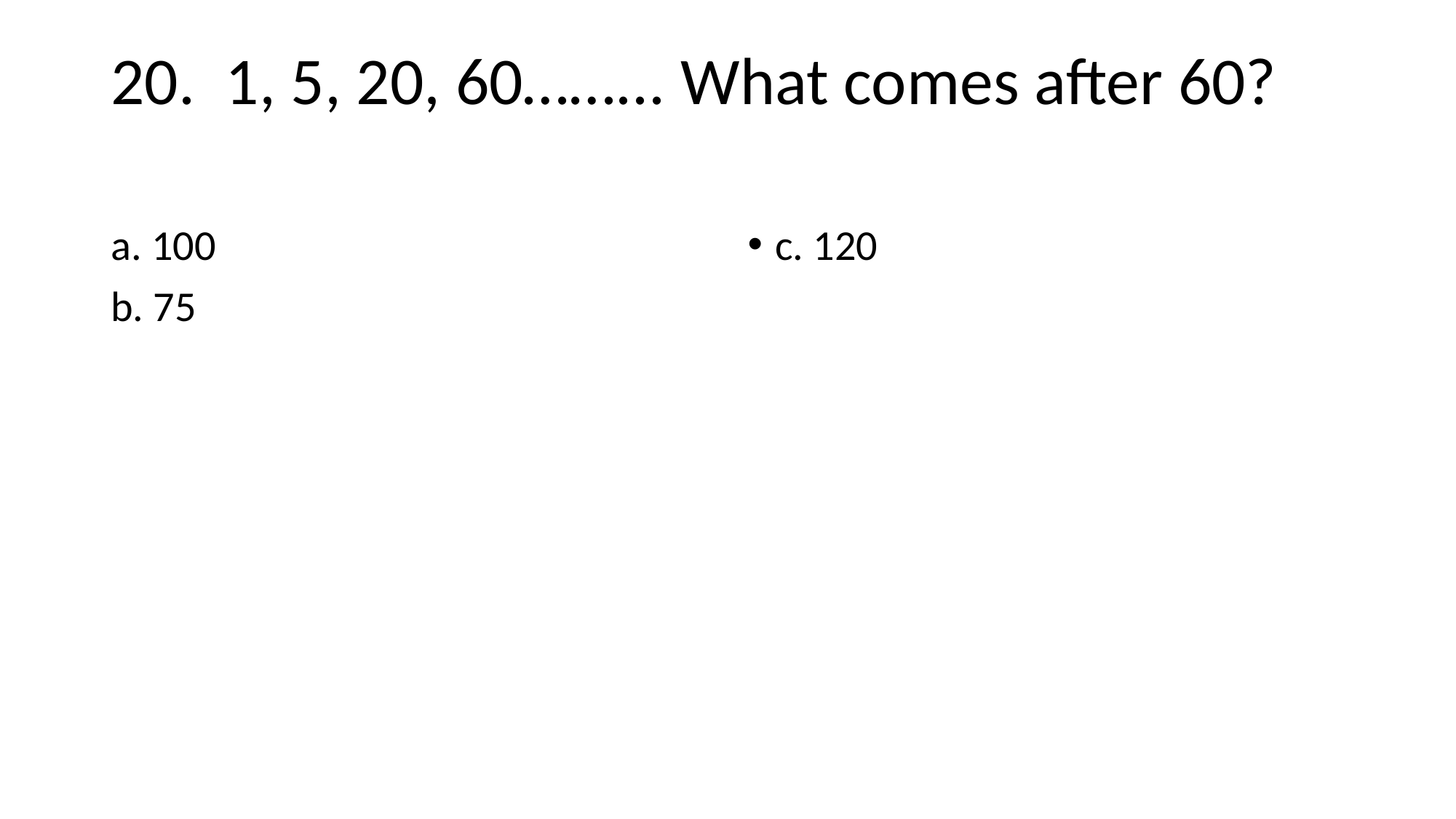

# 20.  1, 5, 20, 60……... What comes after 60?
a. 100
b. 75

c. 120